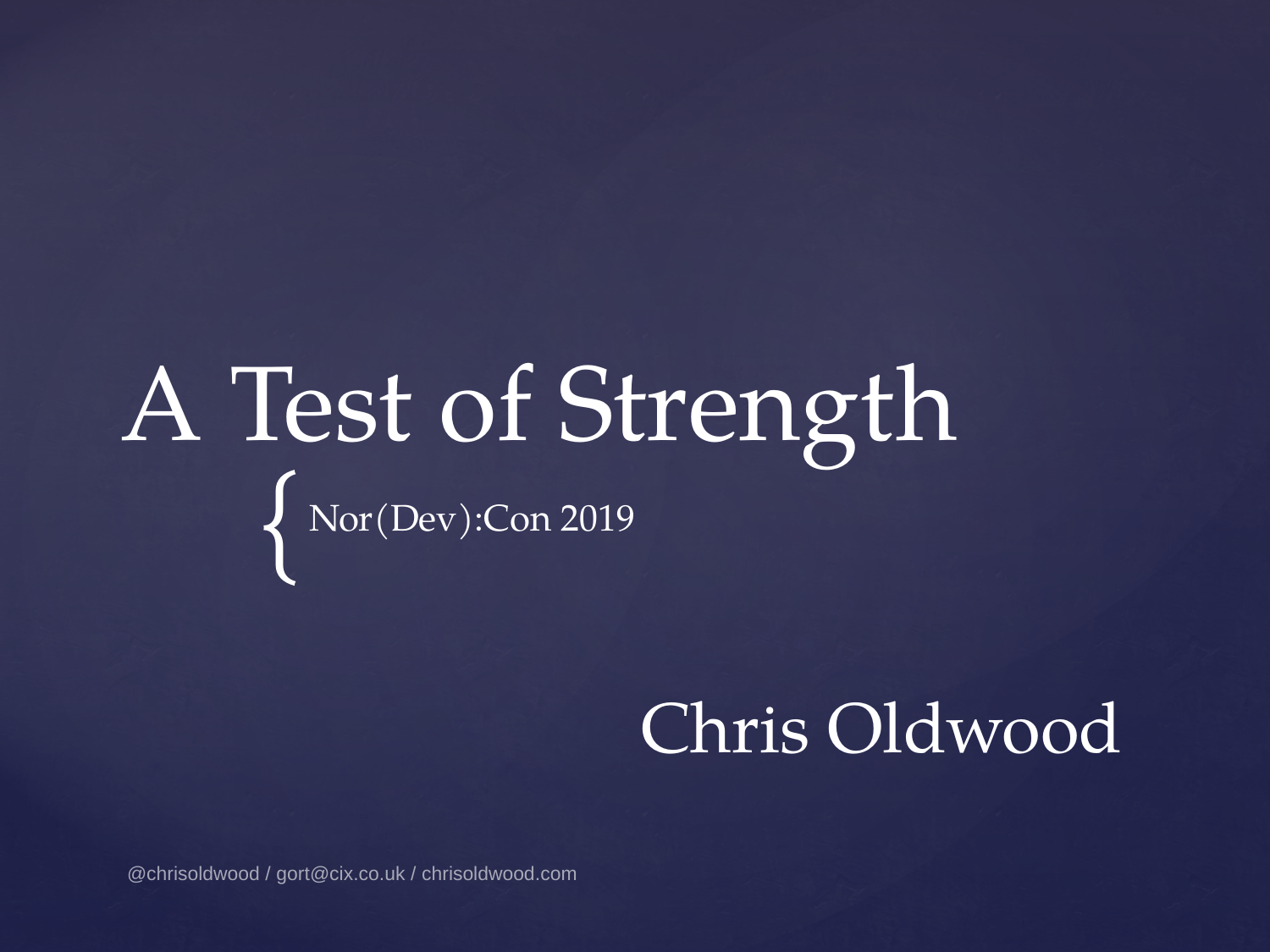

# A Test of Strength
Nor(Dev):Con 2019
Chris Oldwood
@chrisoldwood / gort@cix.co.uk / chrisoldwood.com